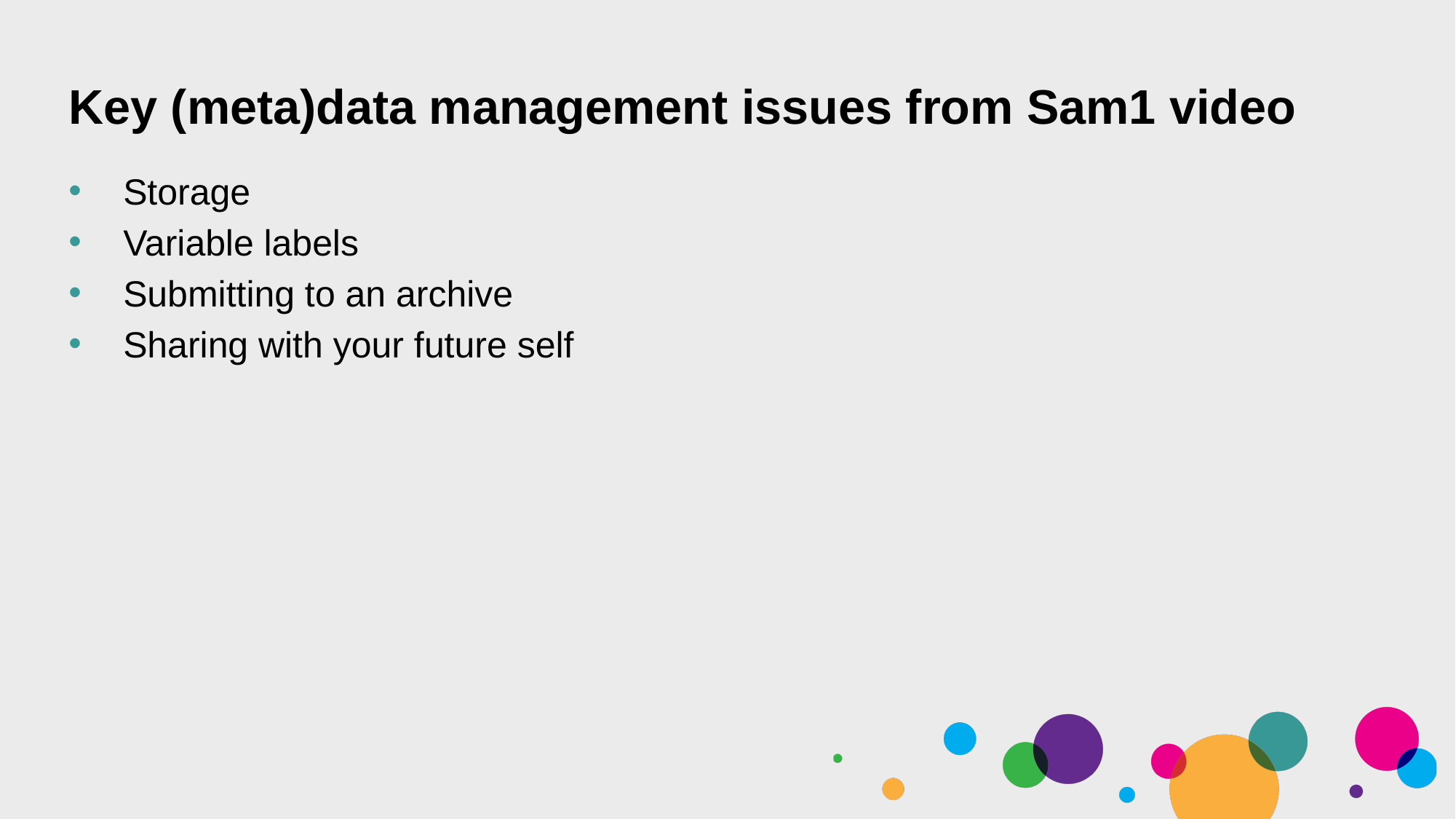

# Key (meta)data management issues from Sam1 video
Storage
Variable labels
Submitting to an archive
Sharing with your future self